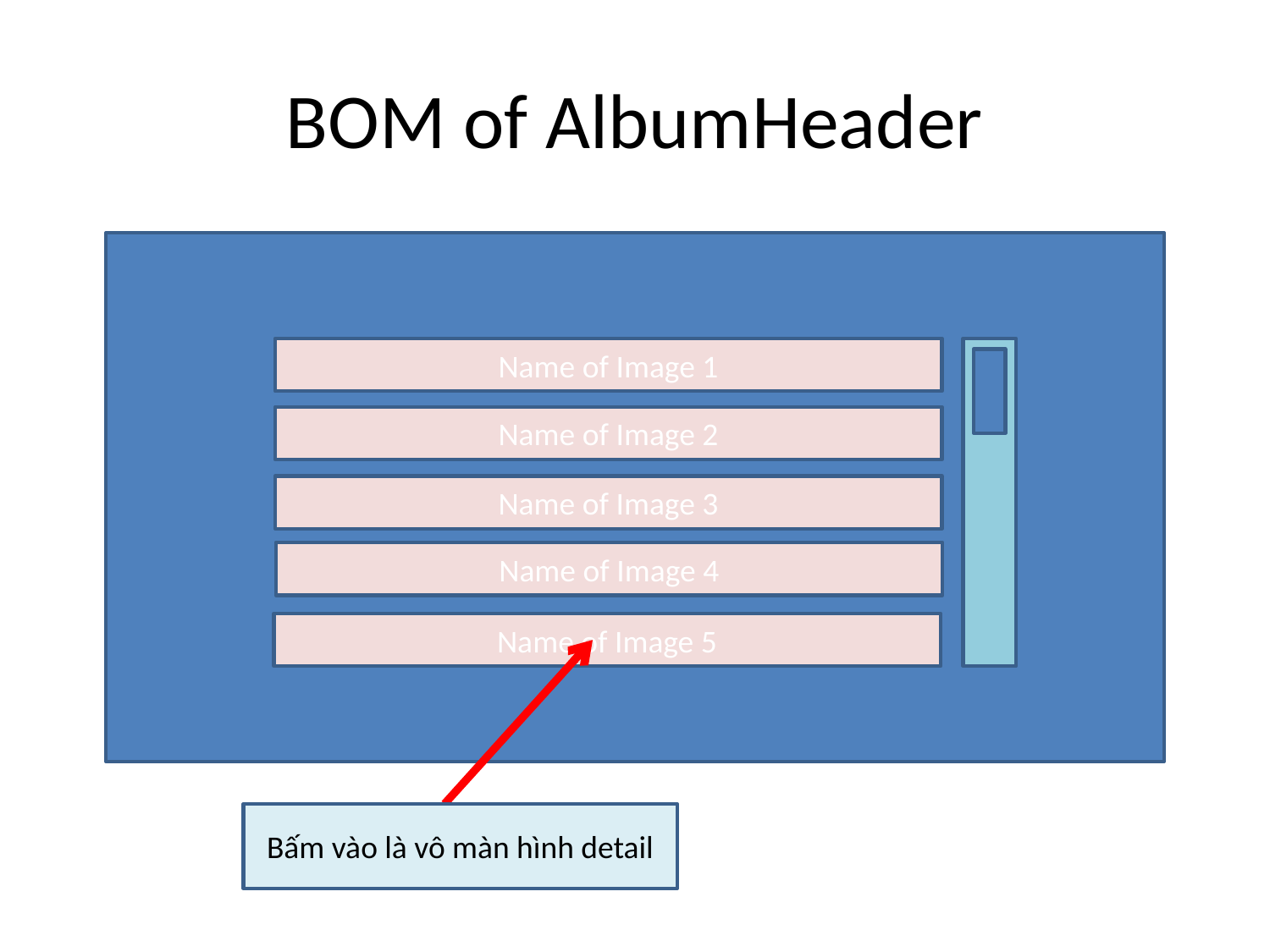

# BOM of AlbumHeader

Name of Image 1

Name of Image 2
Name of Image 3
Name of Image 4
Name of Image 5
Bấm vào là vô màn hình detail